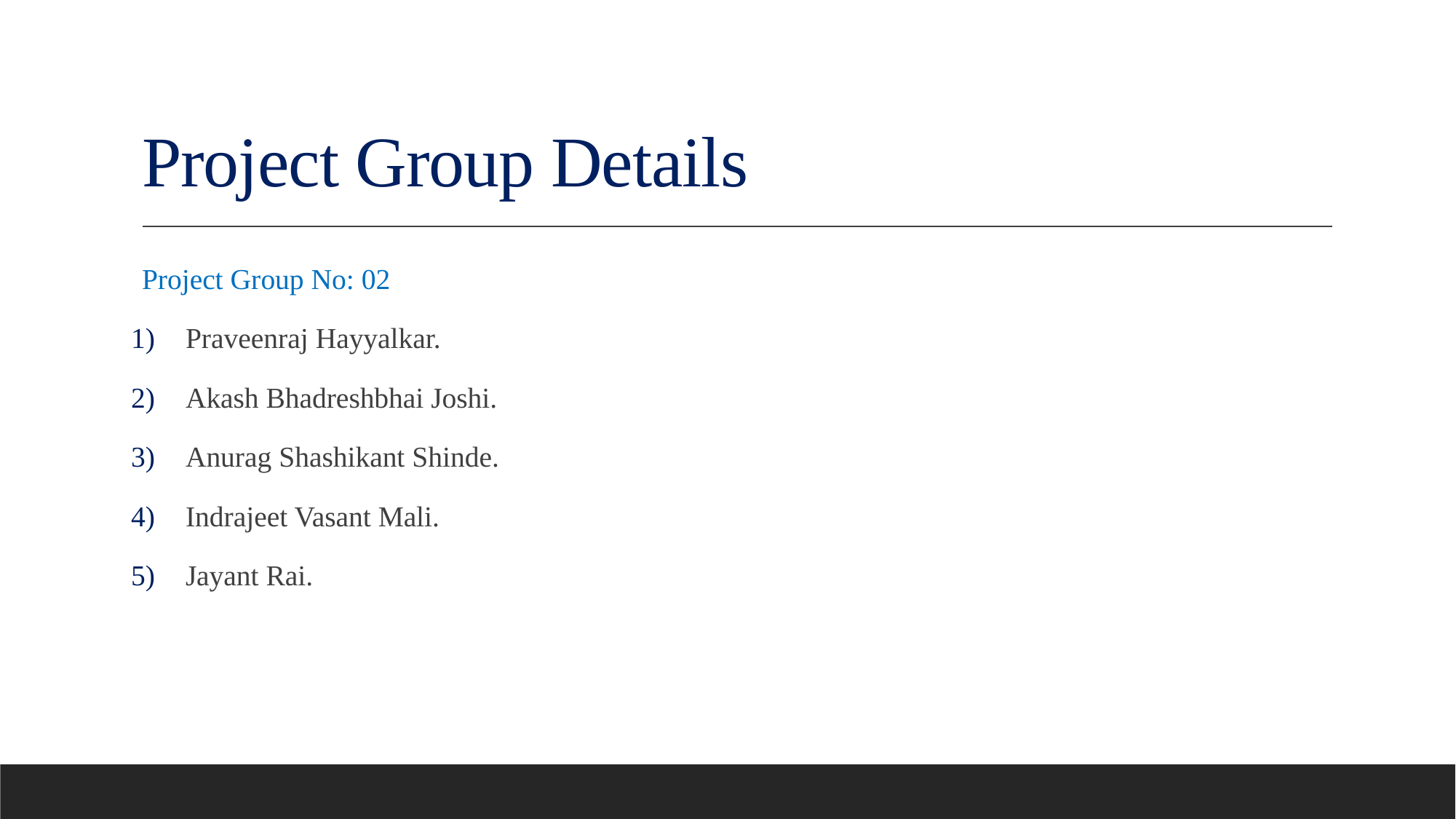

# Project Group Details
Project Group No: 02
Praveenraj Hayyalkar.
Akash Bhadreshbhai Joshi.
Anurag Shashikant Shinde.
Indrajeet Vasant Mali.
Jayant Rai.